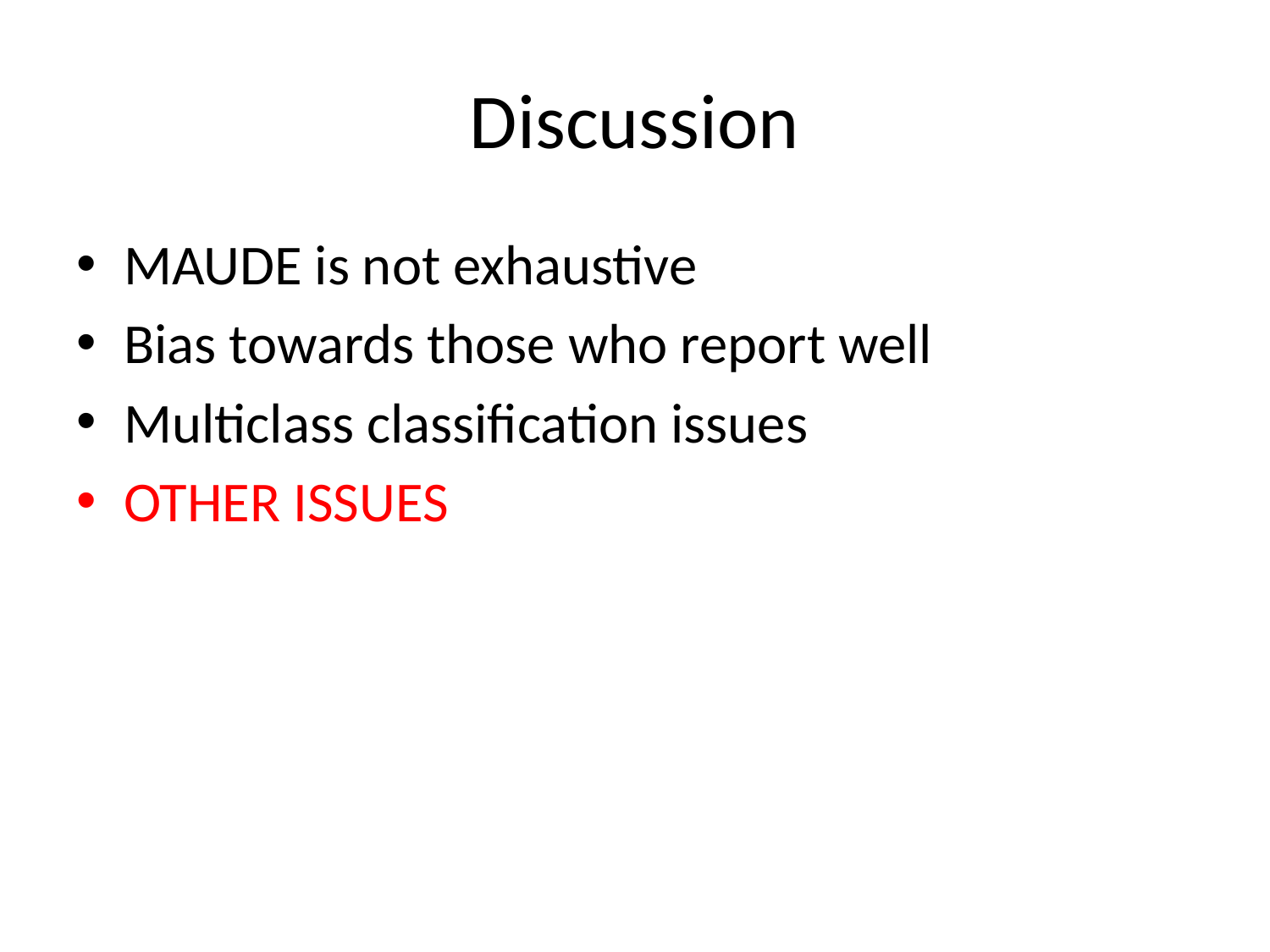

# Discussion
MAUDE is not exhaustive
Bias towards those who report well
Multiclass classification issues
OTHER ISSUES